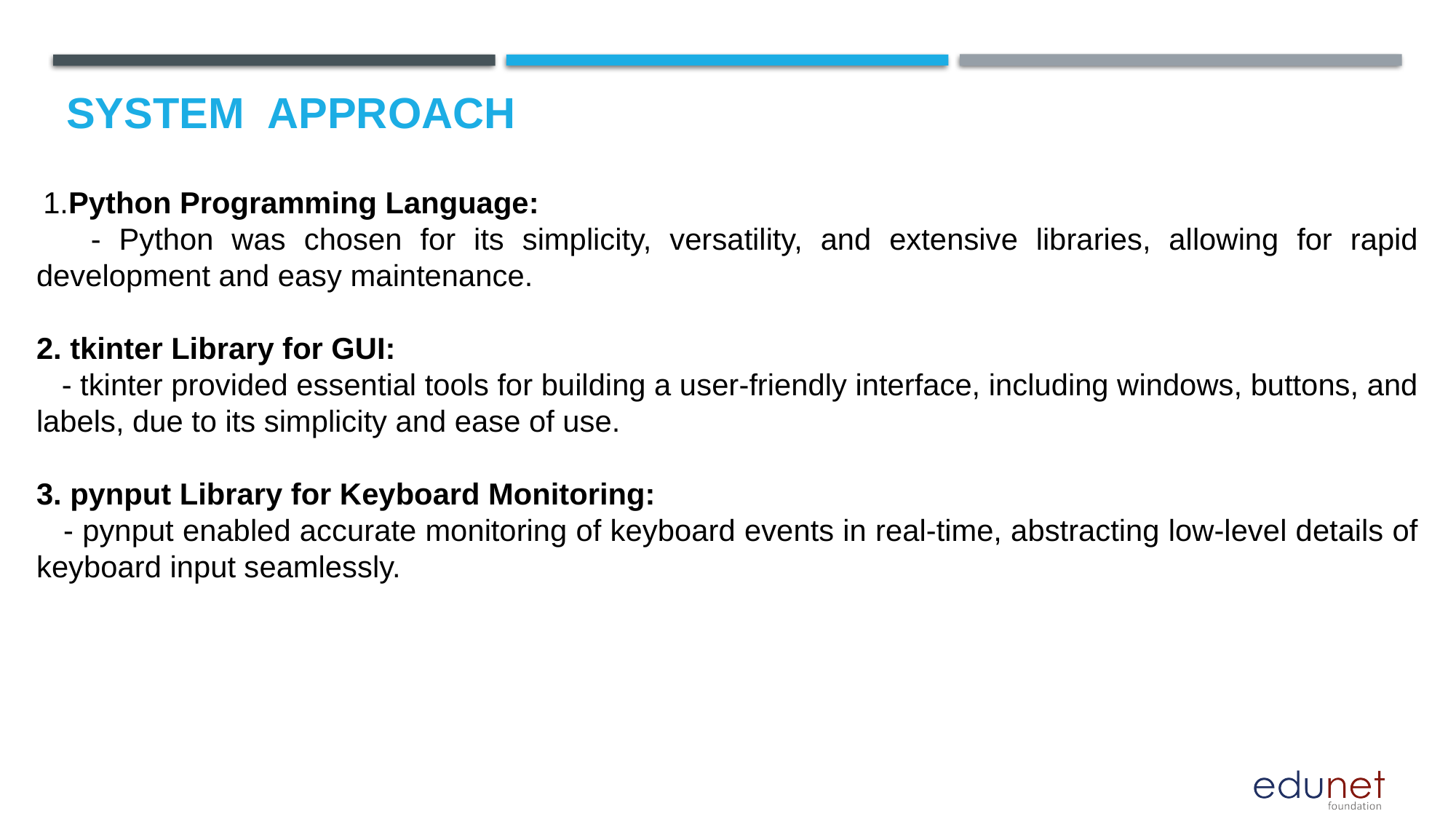

# System  Approach
 1.Python Programming Language:
   - Python was chosen for its simplicity, versatility, and extensive libraries, allowing for rapid development and easy maintenance.

2. tkinter Library for GUI:
   - tkinter provided essential tools for building a user-friendly interface, including windows, buttons, and labels, due to its simplicity and ease of use.

3. pynput Library for Keyboard Monitoring:
   - pynput enabled accurate monitoring of keyboard events in real-time, abstracting low-level details of keyboard input seamlessly.